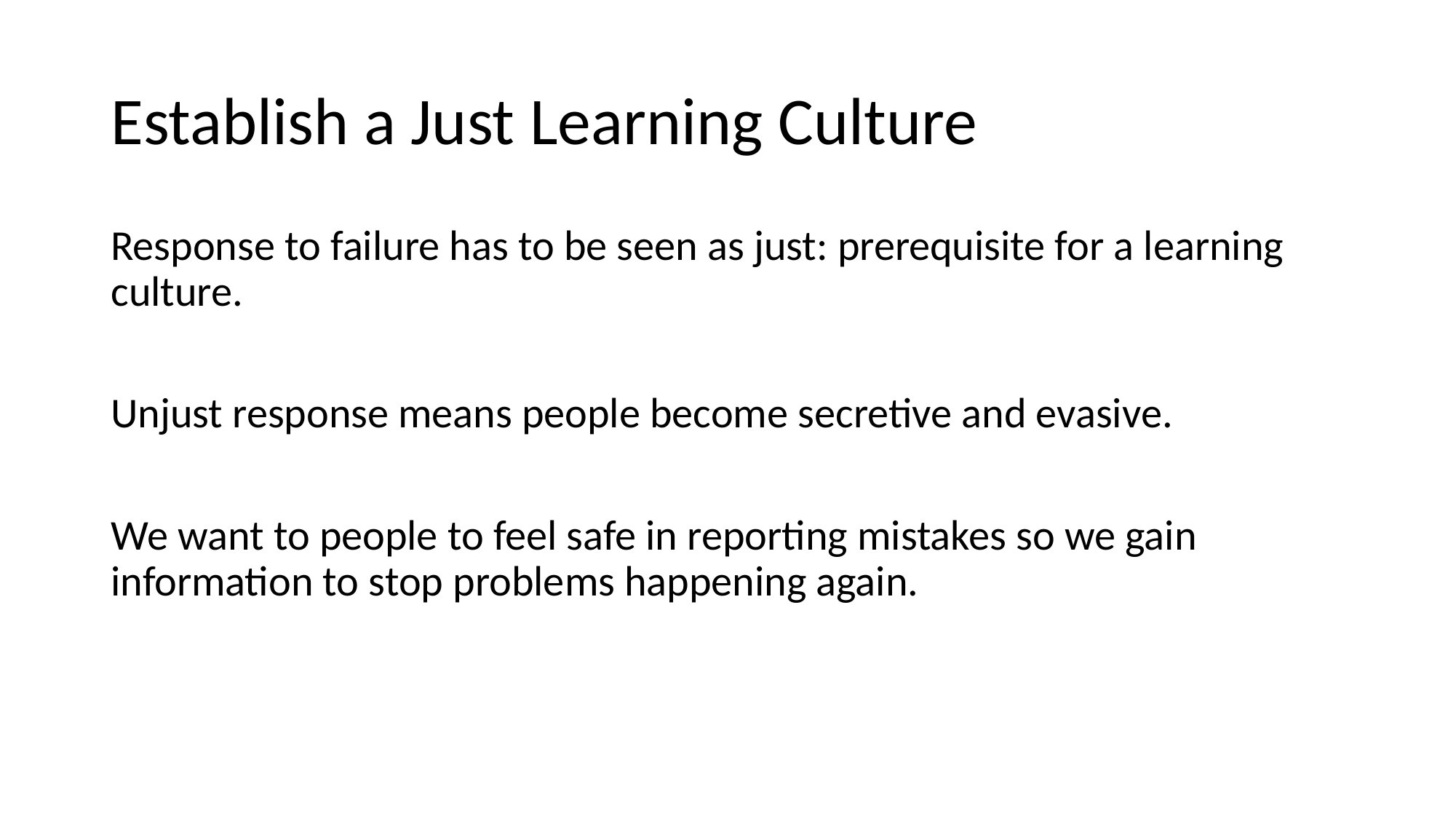

# Establish a Just Learning Culture
Response to failure has to be seen as just: prerequisite for a learning culture.

Unjust response means people become secretive and evasive.

We want to people to feel safe in reporting mistakes so we gain information to stop problems happening again.